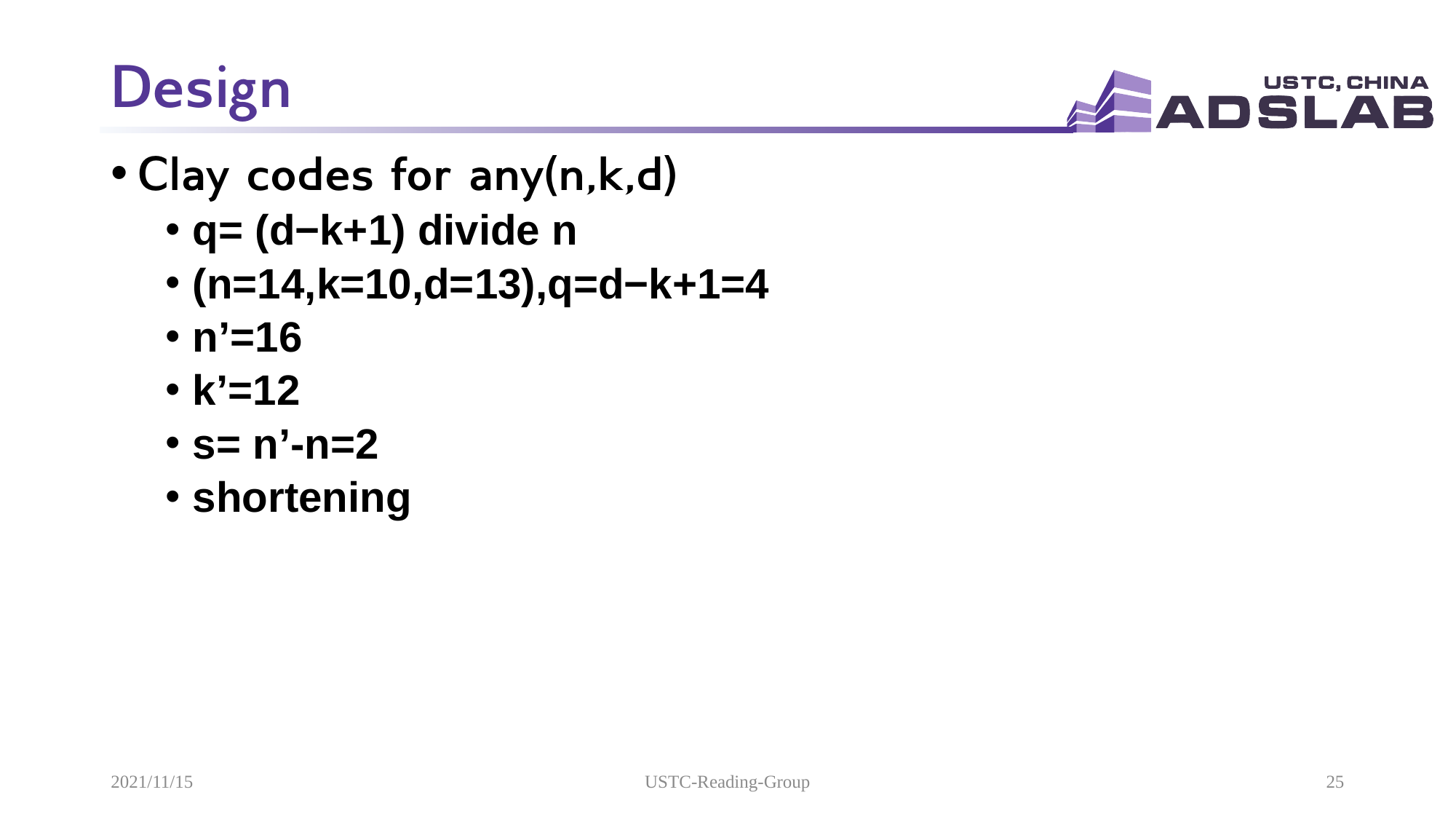

# Design
Clay codes for any(n,k,d)
q= (d−k+1) divide n
(n=14,k=10,d=13),q=d−k+1=4
n’=16
k’=12
s= n’-n=2
shortening
2021/11/15
USTC-Reading-Group
25